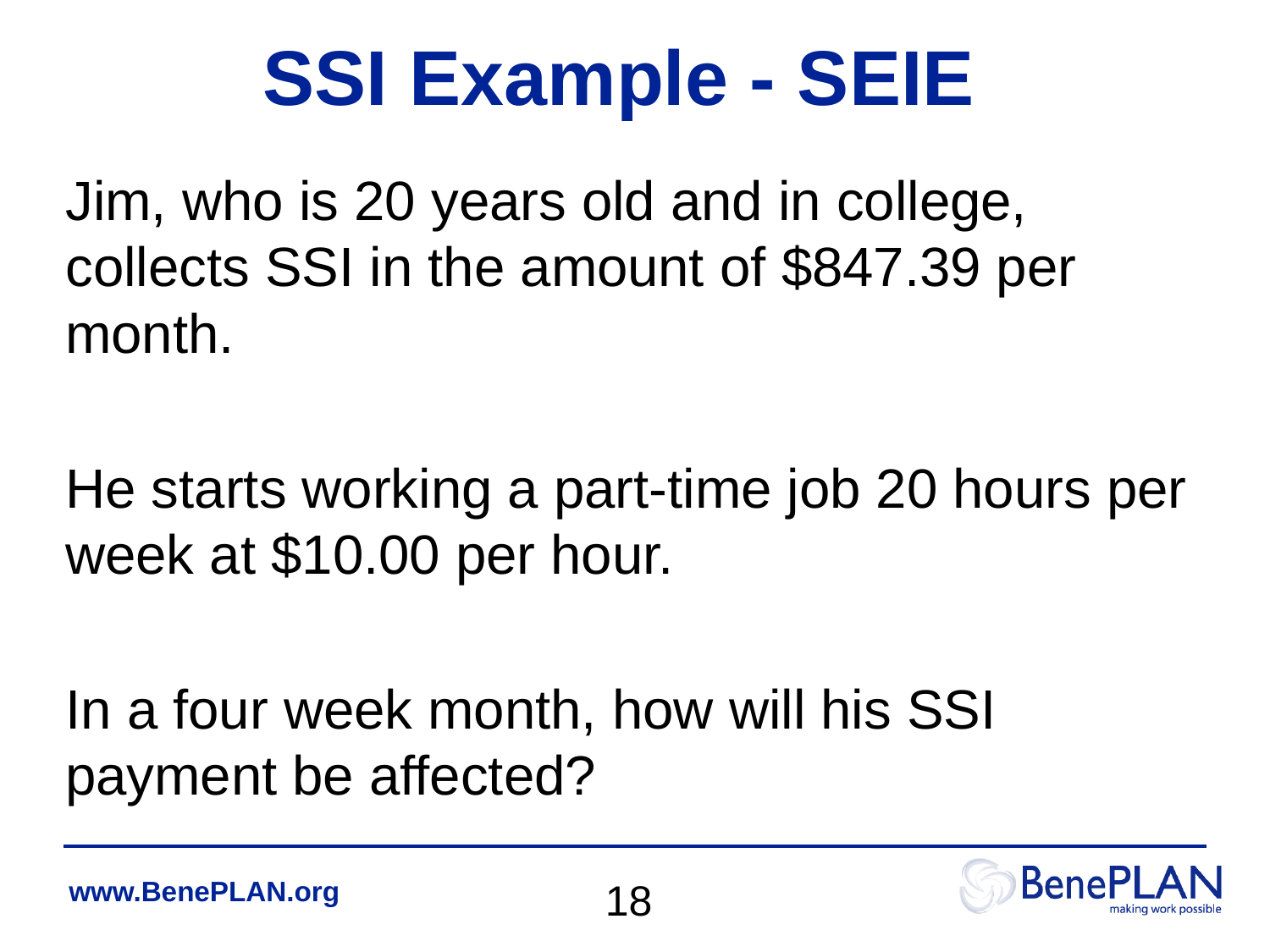

# SSI Example - SEIE
Jim, who is 20 years old and in college, collects SSI in the amount of $847.39 per month.

He starts working a part-time job 20 hours per week at $10.00 per hour.

In a four week month, how will his SSI payment be affected?
18